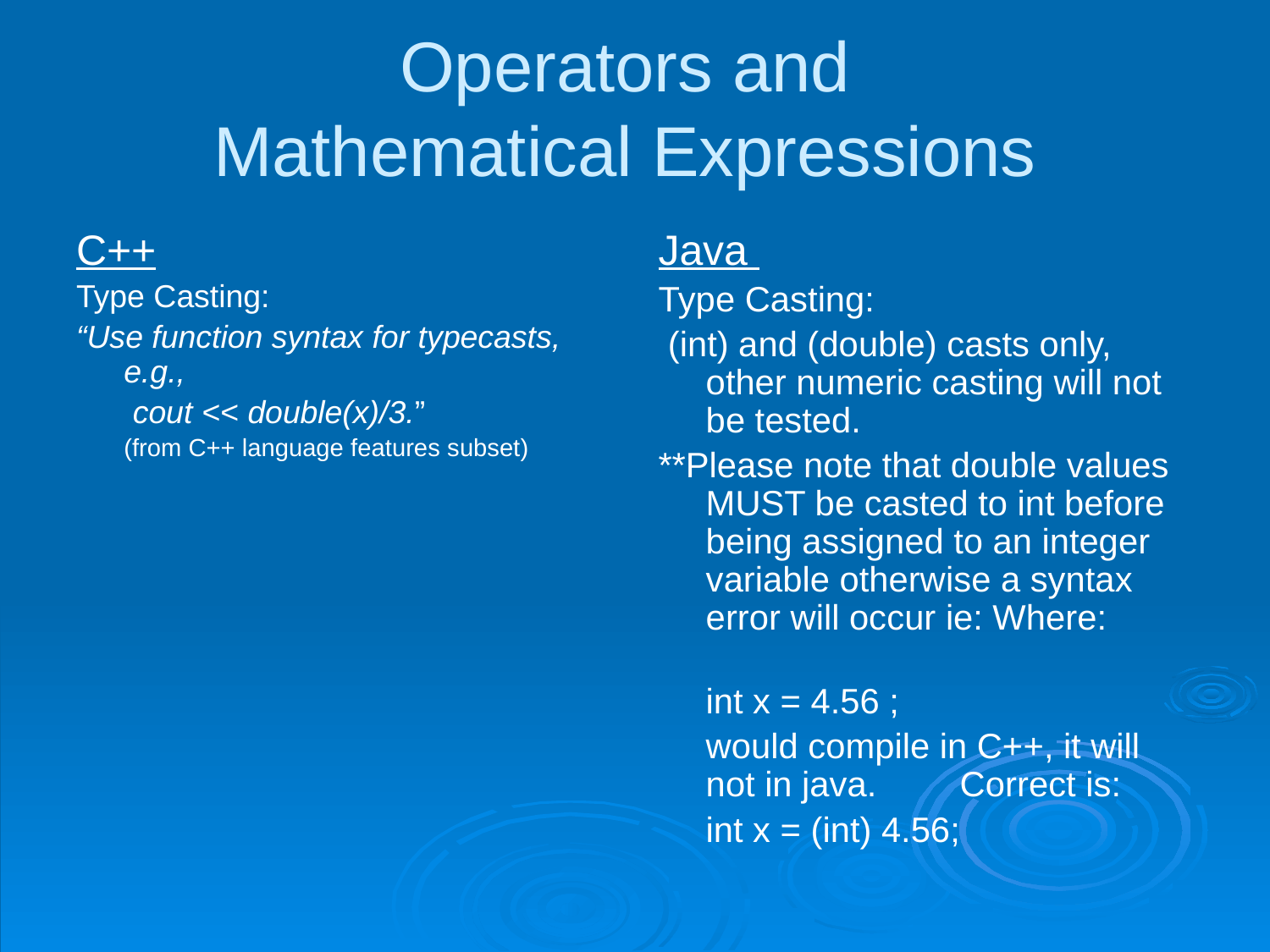

Operators and
Mathematical Expressions
C++
Type Casting:
“Use function syntax for typecasts, e.g.,
	 cout << double(x)/3.”
	(from C++ language features subset)
Java
Type Casting:
 (int) and (double) casts only, other numeric casting will not be tested.
**Please note that double values MUST be casted to int before being assigned to an integer variable otherwise a syntax error will occur ie: Where:
	int x = 4.56 ;
	would compile in C++, it will not in java. 	Correct is:
	int x = (int) 4.56;